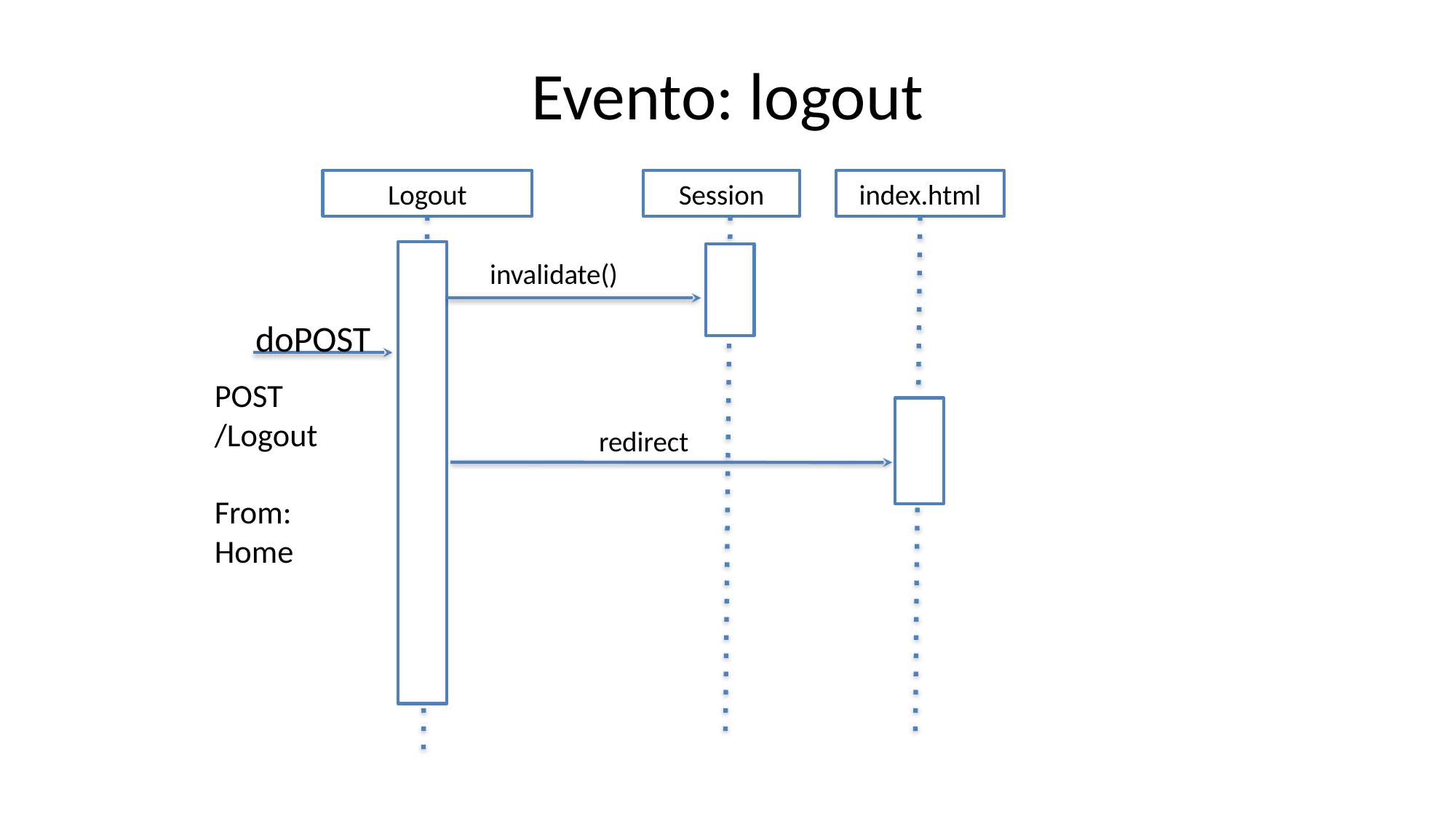

# Evento: logout
index.html
Logout
Session

invalidate()
doPOST
POST
/Logout

From: Home

redirect